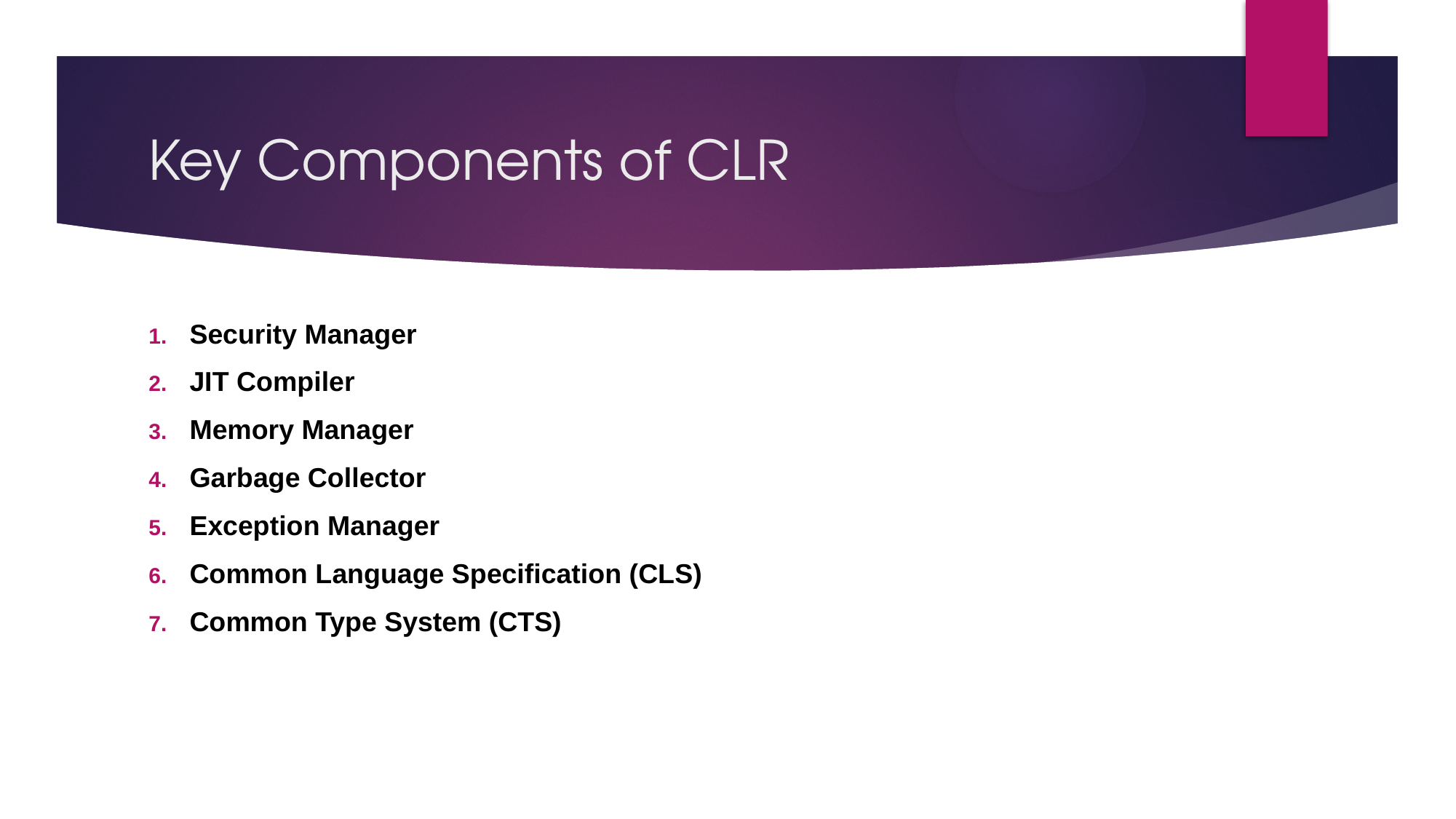

# Key Components of CLR
Security Manager
JIT Compiler
Memory Manager
Garbage Collector
Exception Manager
Common Language Specification (CLS)
Common Type System (CTS)